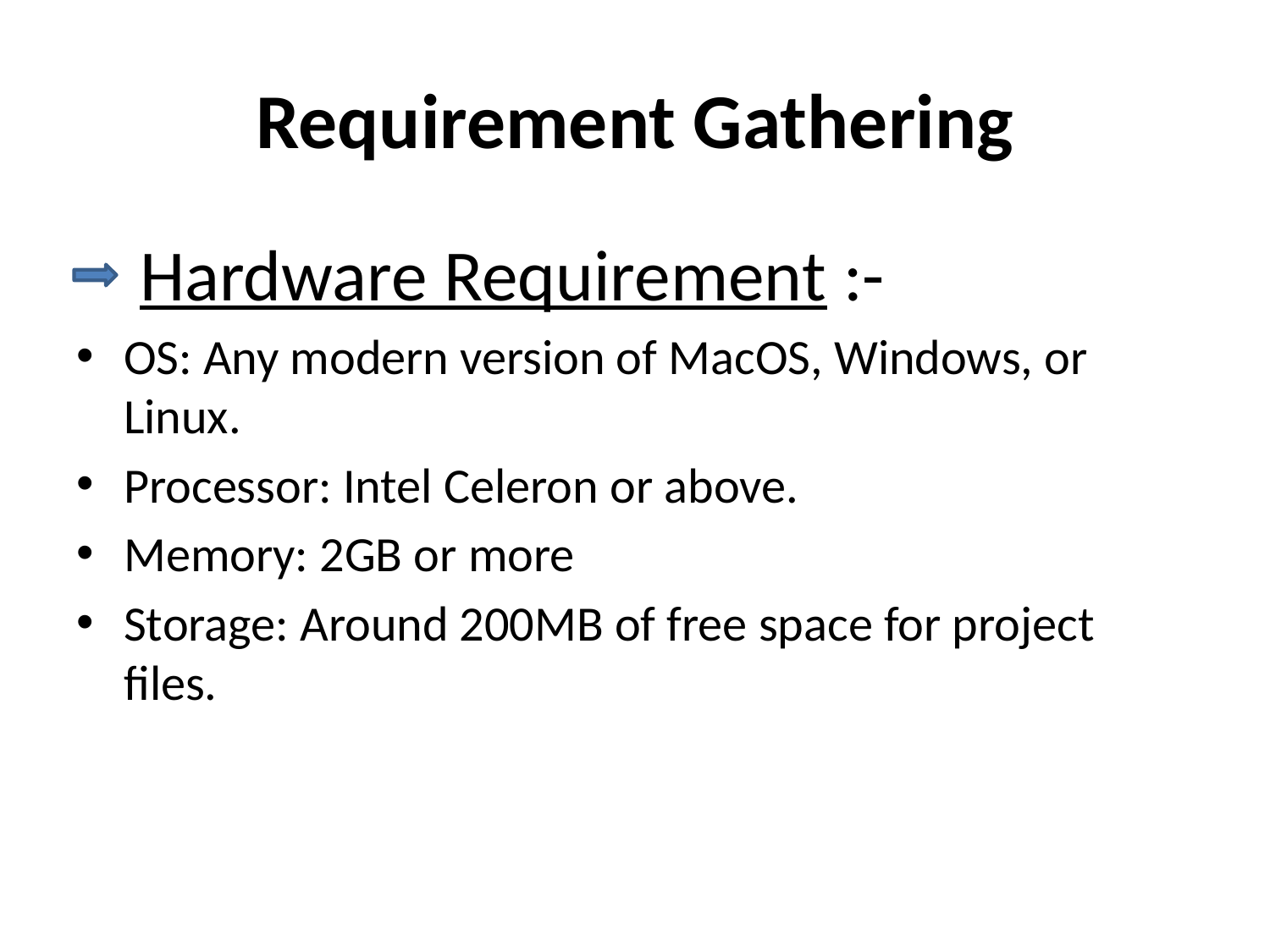

# Requirement Gathering
    Hardware Requirement :-
OS: Any modern version of MacOS, Windows, or Linux.
Processor: Intel Celeron or above.
Memory: 2GB or more
Storage: Around 200MB of free space for project files.